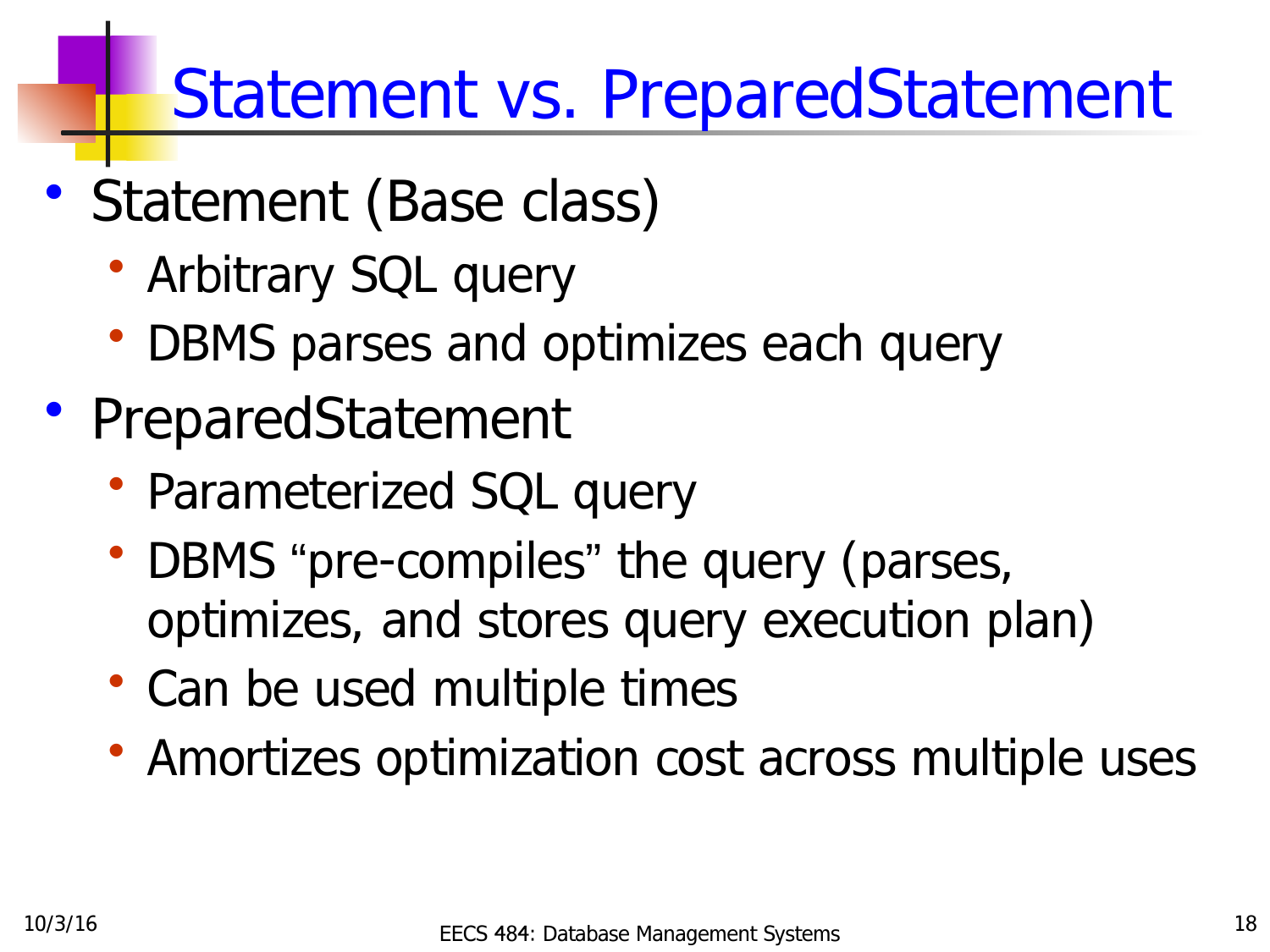

# Statement vs. PreparedStatement
Statement (Base class)
Arbitrary SQL query
DBMS parses and optimizes each query
PreparedStatement
Parameterized SQL query
DBMS “pre-compiles” the query (parses, optimizes, and stores query execution plan)
Can be used multiple times
Amortizes optimization cost across multiple uses

10/3/16
18
EECS 484: Database Management Systems